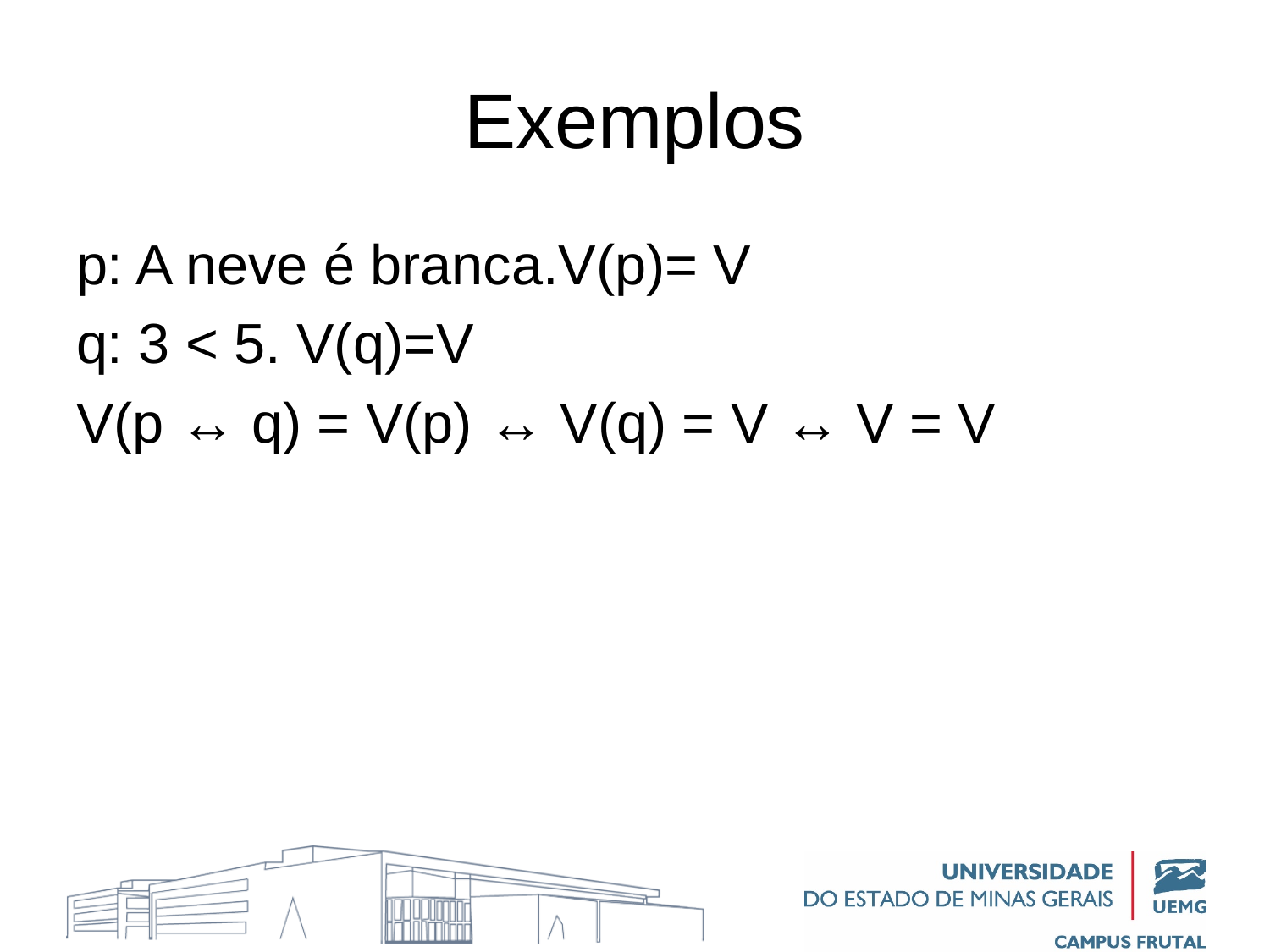

# Exemplos
p: A neve é branca.V(p)= V
q: 3 < 5. V(q)=V
V(p ↔ q) = V(p) ↔ V(q) = V ↔ V = V